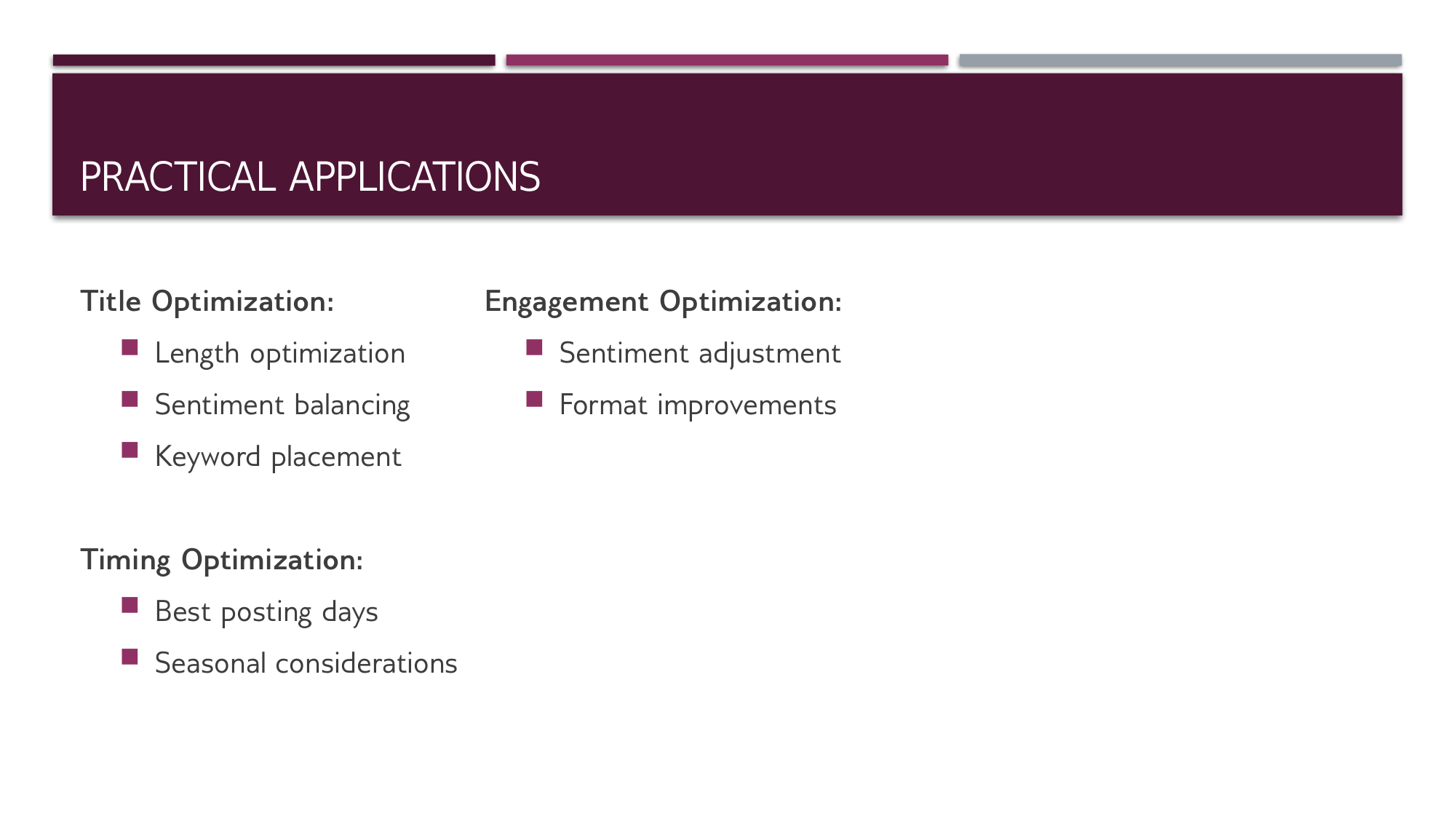

# Practical Applications
Title Optimization:
Length optimization
Sentiment balancing
Keyword placement

Timing Optimization:
Best posting days
Seasonal considerations
Engagement Optimization:
Sentiment adjustment
Format improvements